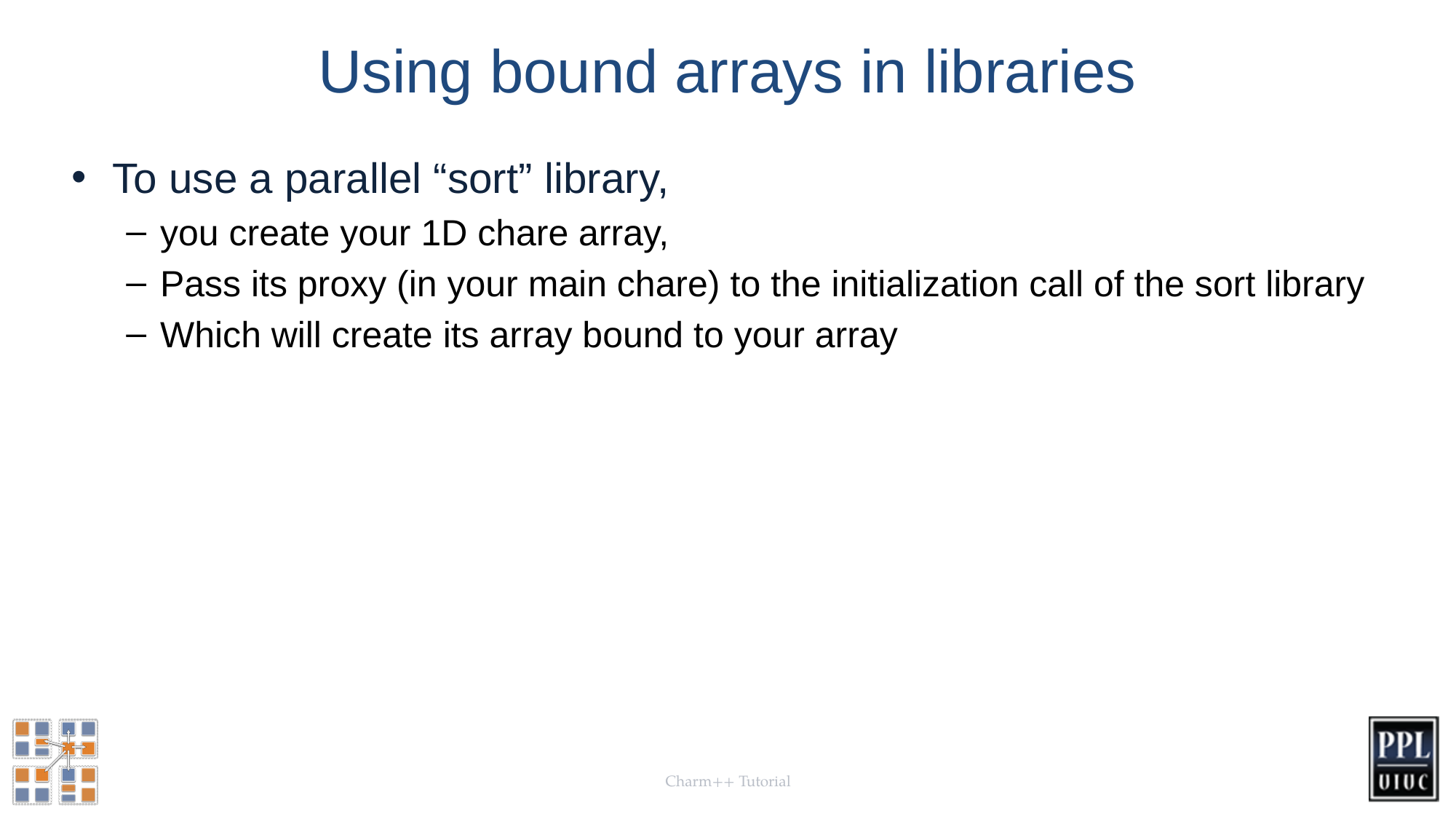

# Using bound arrays in libraries
To use a parallel “sort” library,
you create your 1D chare array,
Pass its proxy (in your main chare) to the initialization call of the sort library
Which will create its array bound to your array

Charm++ Tutorial